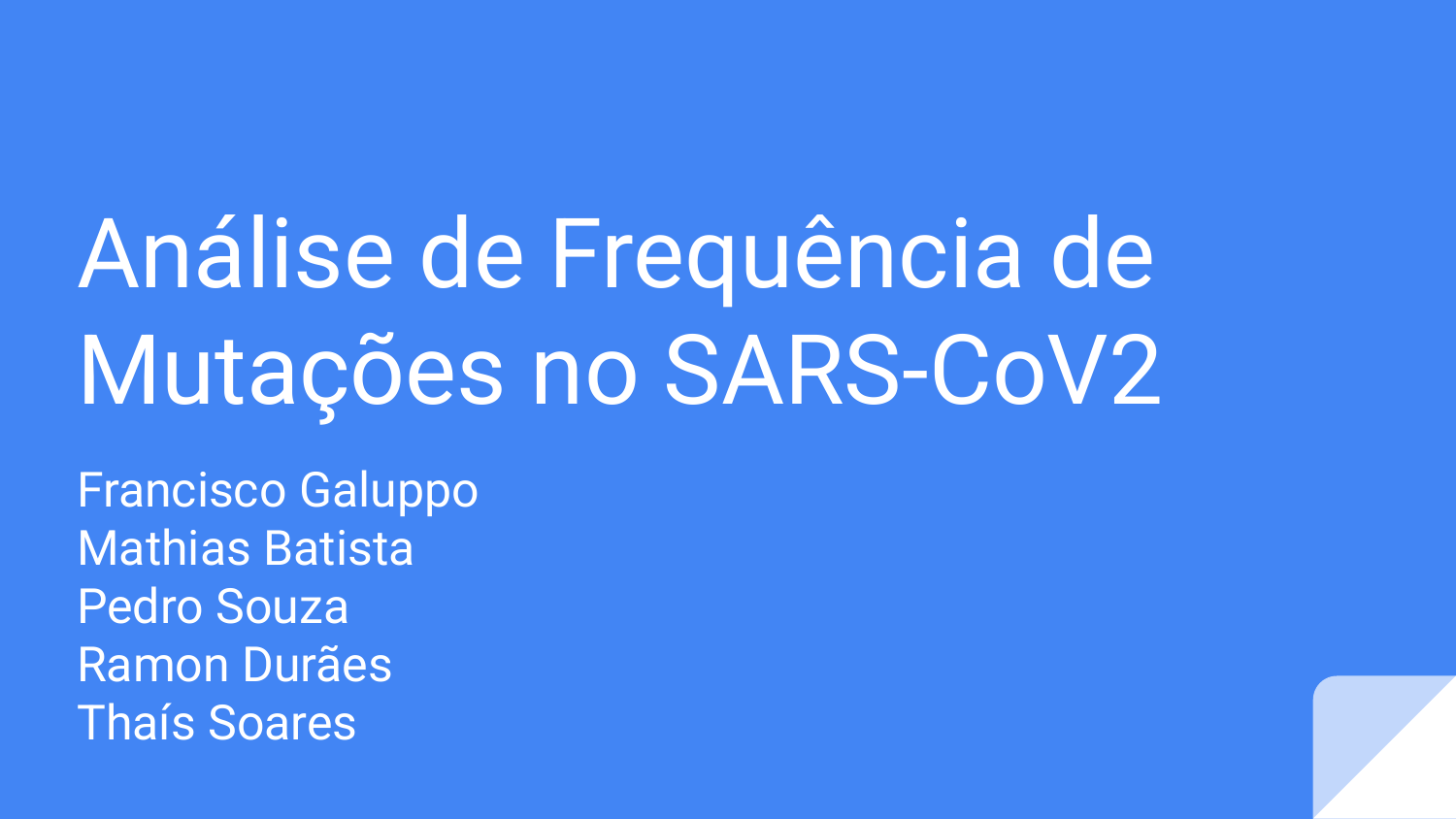

# Análise de Frequência de Mutações no SARS-CoV2
Francisco Galuppo
Mathias Batista
Pedro Souza
Ramon Durães
Thaís Soares